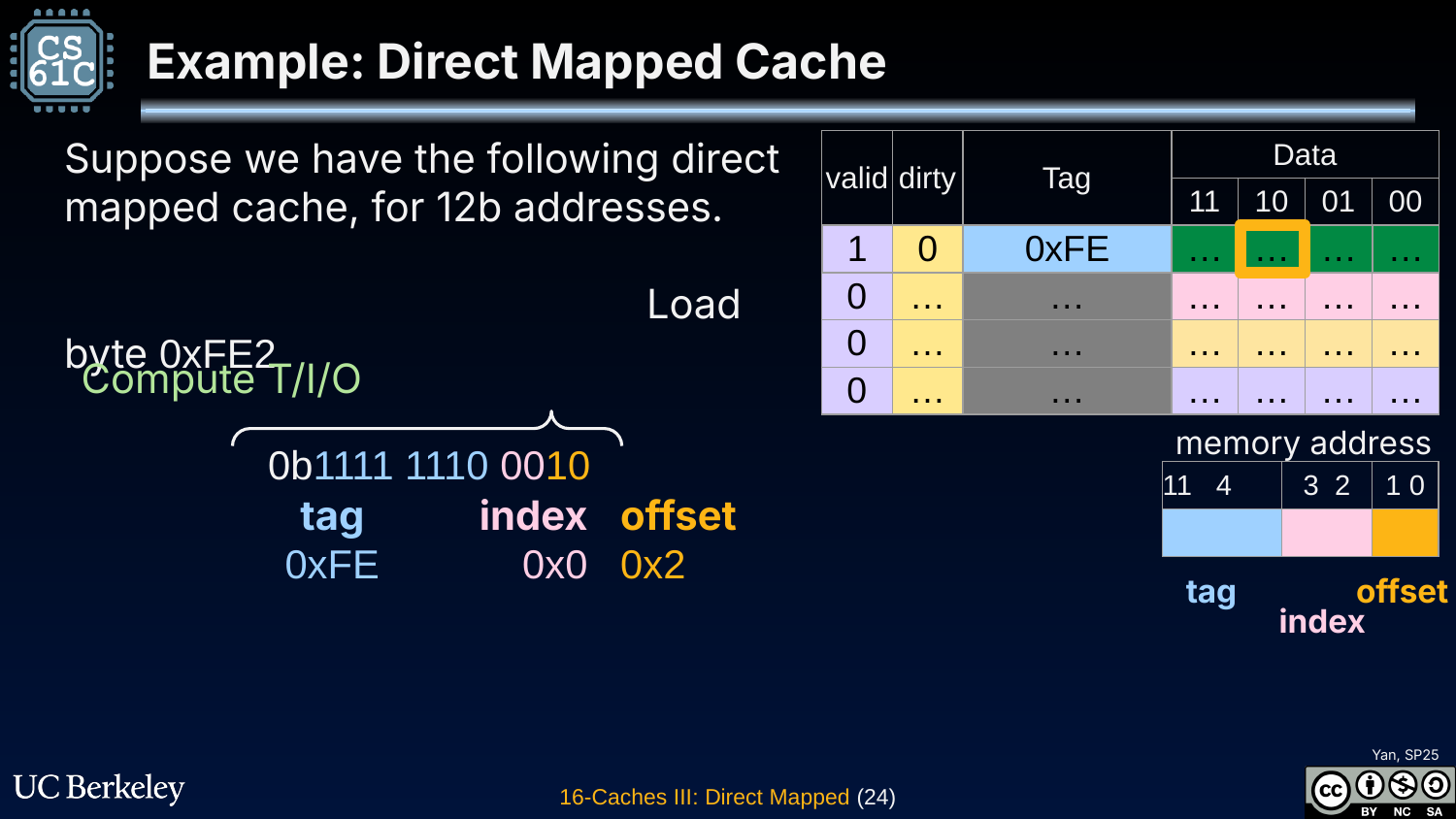

# Example: Direct Mapped Cache
Suppose we have the following direct mapped cache, for 12b addresses.
				Load byte 0xFE2

| valid | dirty | Tag | Data |  |  |  |
| --- | --- | --- | --- | --- | --- | --- |
|  |  |  | 11 | 10 | 01 | 00 |
| 0 | … | … | … | … | … | … |
| 0 | … | … | … | … | … | … |
| 0 | … | … | … | … | … | … |
| 0 | … | … | … | … | … | … |
| 1 | 0 | 0xFE | … | … | … | … |
| --- | --- | --- | --- | --- | --- | --- |

Compute T/I/O
memory address

0b1111 1110 0010
offset
0x2
tag
0xFE
| 11 4 | 3 2 | 1 0 |
| --- | --- | --- |
|  |  |  |
index
0x0
tag
offset
index